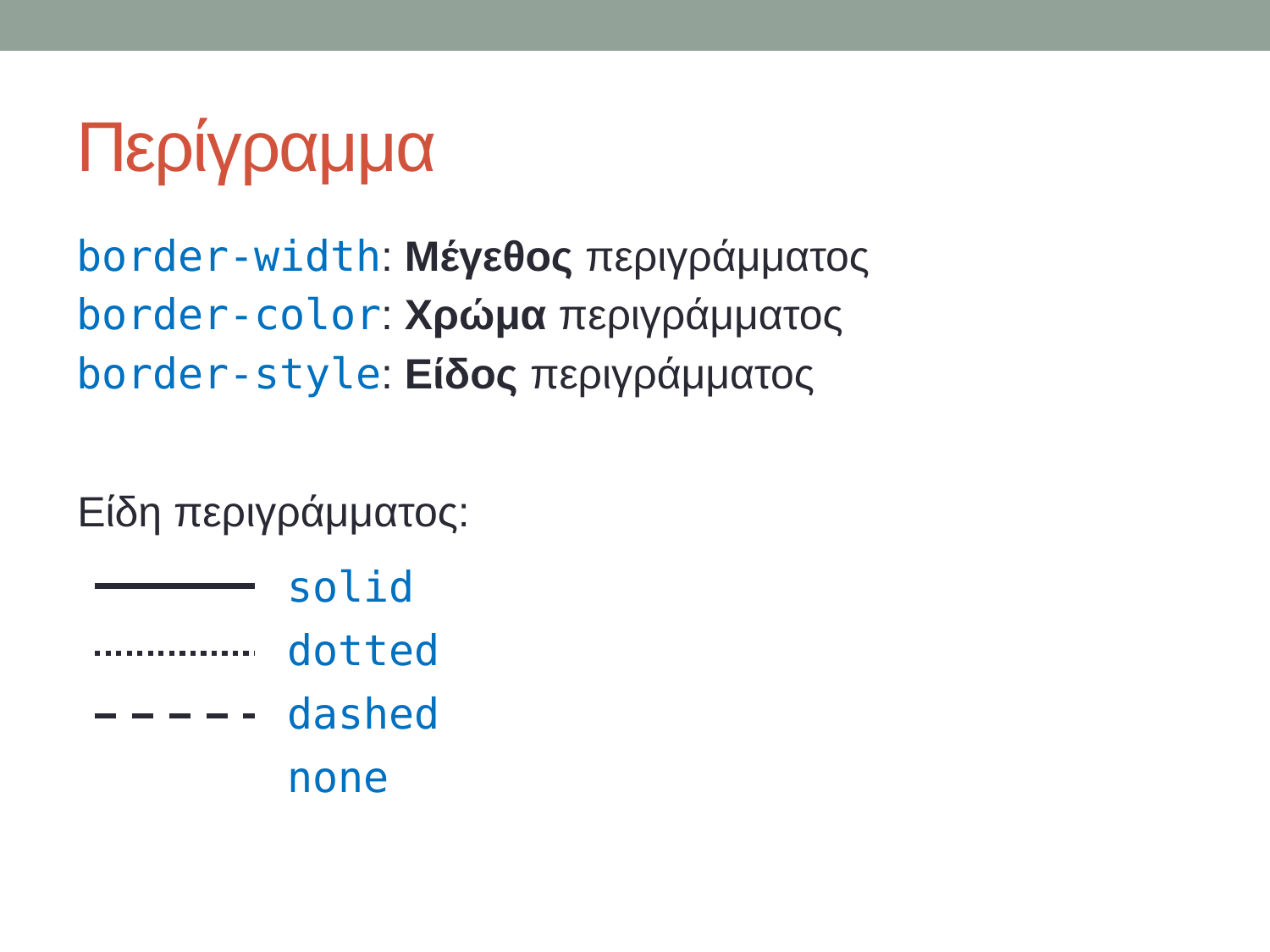

# Περίγραμμα
border-width: Μέγεθος περιγράμματος
border-color: Χρώμα περιγράμματος
border-style: Είδος περιγράμματος
Είδη περιγράμματος:
|  | solid |
| --- | --- |
|  | dotted |
|  | dashed |
|  | none |